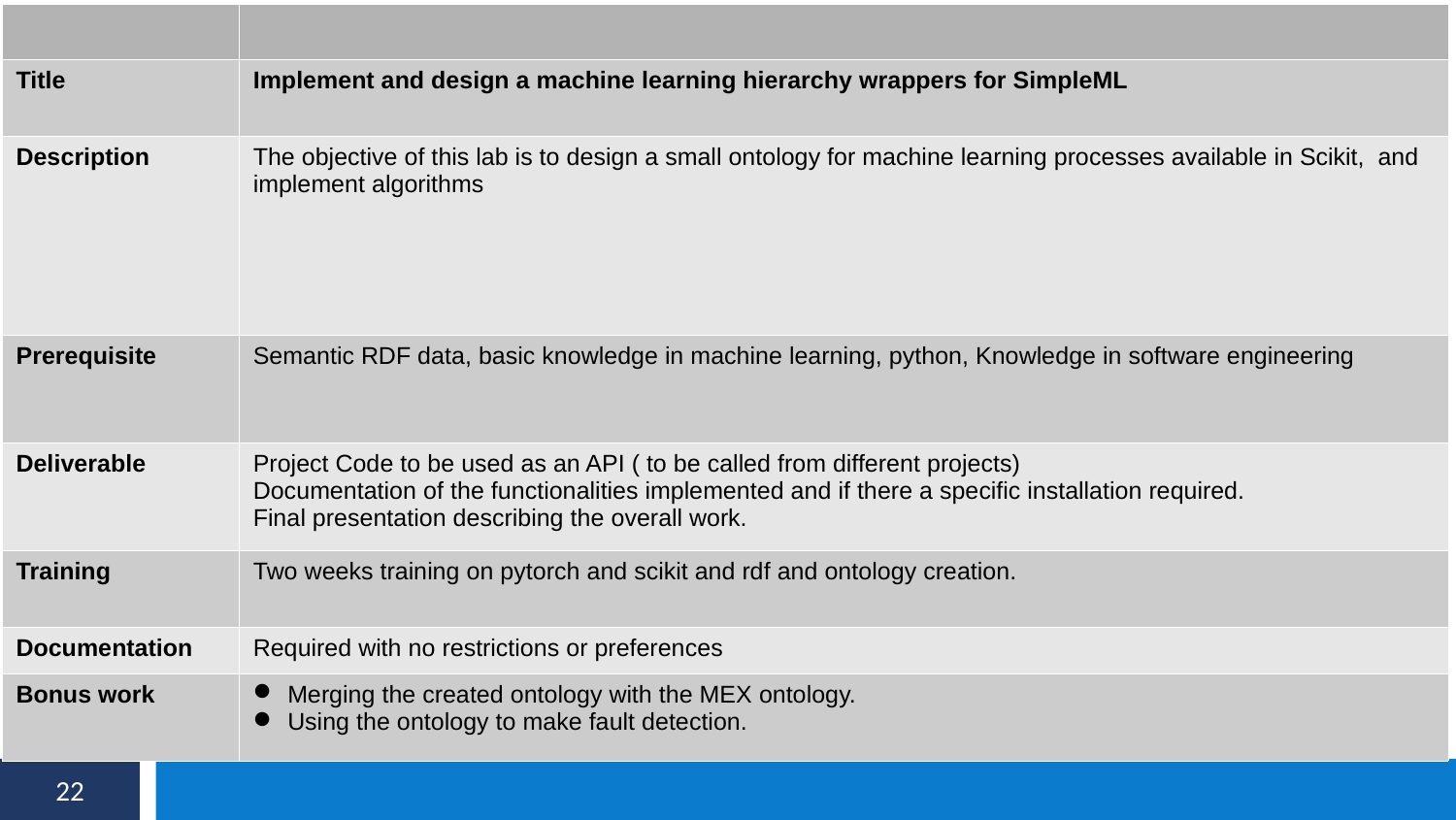

|  |  |
| --- | --- |
| Title | Implement and design a machine learning hierarchy wrappers for SimpleML |
| Description | The objective of this lab is to design a small ontology for machine learning processes available in Scikit, and implement algorithms |
| Prerequisite | Semantic RDF data, basic knowledge in machine learning, python, Knowledge in software engineering |
| Deliverable | Project Code to be used as an API ( to be called from different projects) Documentation of the functionalities implemented and if there a specific installation required. Final presentation describing the overall work. |
| Training | Two weeks training on pytorch and scikit and rdf and ontology creation. |
| Documentation | Required with no restrictions or preferences |
| Bonus work | Merging the created ontology with the MEX ontology. Using the ontology to make fault detection. |